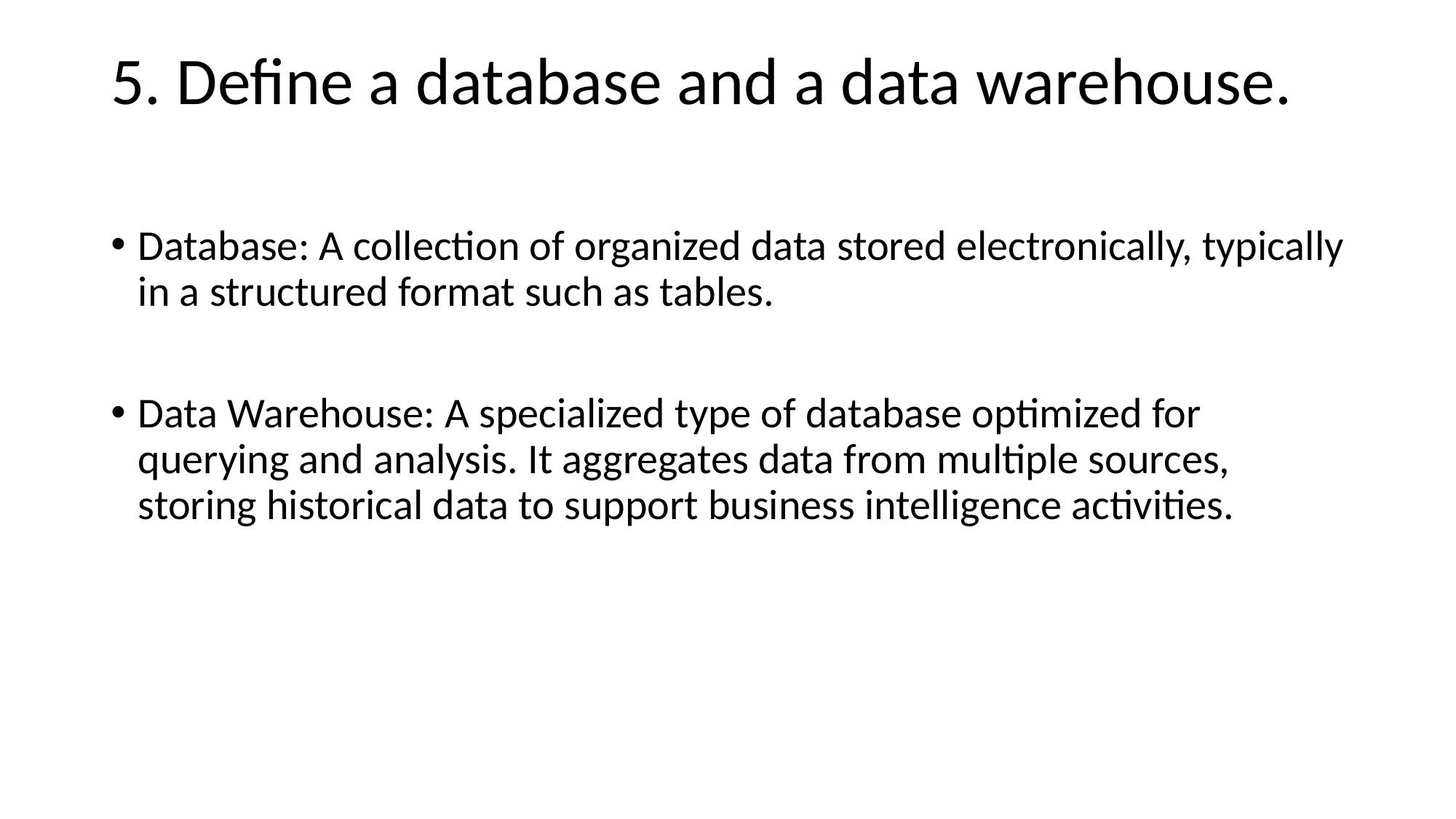

# 5. Define a database and a data warehouse.
Database: A collection of organized data stored electronically, typically in a structured format such as tables.

Data Warehouse: A specialized type of database optimized for querying and analysis. It aggregates data from multiple sources, storing historical data to support business intelligence activities.